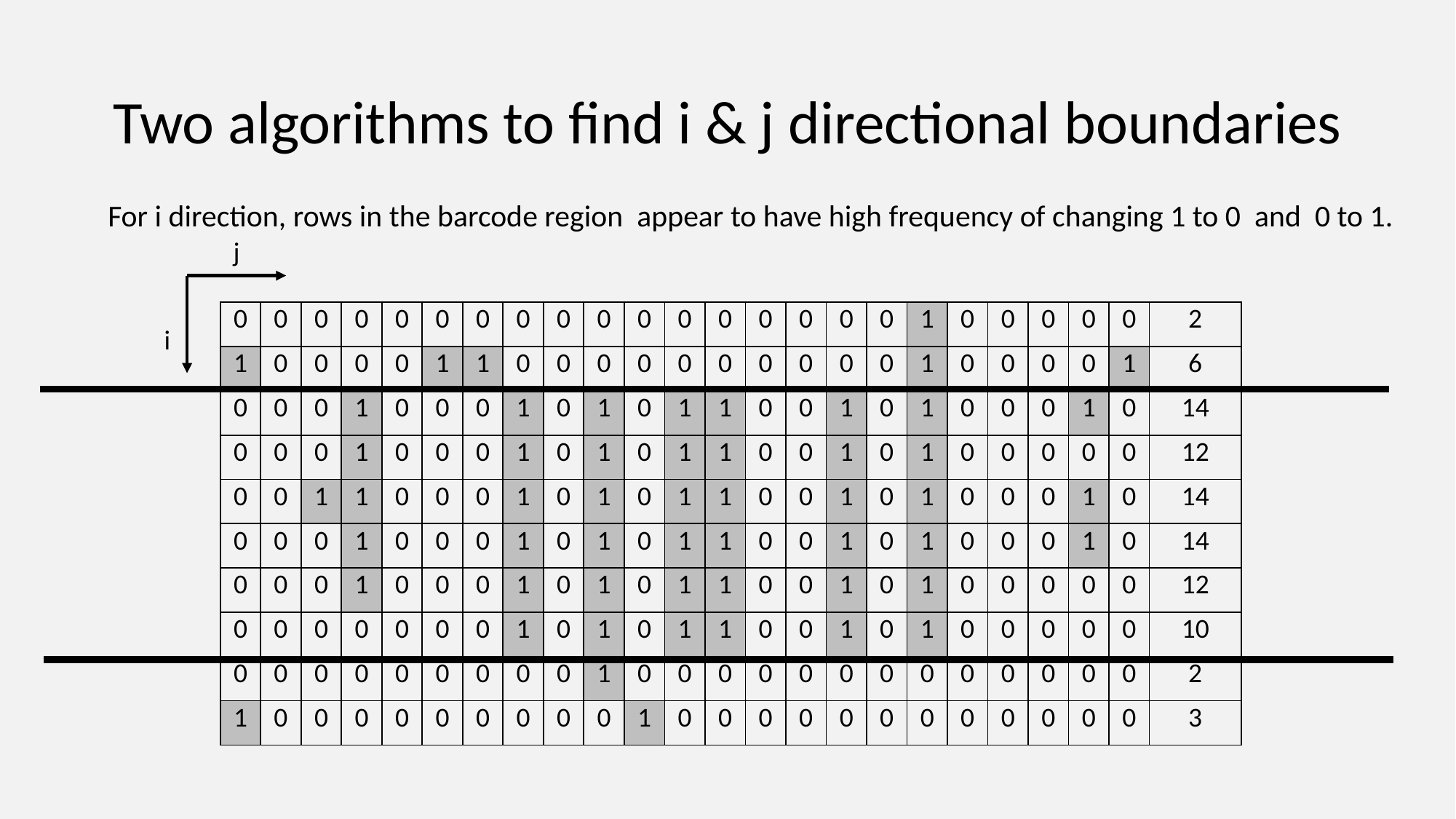

# Two algorithms to find i & j directional boundaries
For i direction, rows in the barcode region  appear to have high frequency of changing 1 to 0  and  0 to 1.
j
| 0 | 0 | 0 | 0 | 0 | 0 | 0 | 0 | 0 | 0 | 0 | 0 | 0 | 0 | 0 | 0 | 0 | 1 | 0 | 0 | 0 | 0 | 0 | 2 |
| --- | --- | --- | --- | --- | --- | --- | --- | --- | --- | --- | --- | --- | --- | --- | --- | --- | --- | --- | --- | --- | --- | --- | --- |
| 1 | 0 | 0 | 0 | 0 | 1 | 1 | 0 | 0 | 0 | 0 | 0 | 0 | 0 | 0 | 0 | 0 | 1 | 0 | 0 | 0 | 0 | 1 | 6 |
| 0 | 0 | 0 | 1 | 0 | 0 | 0 | 1 | 0 | 1 | 0 | 1 | 1 | 0 | 0 | 1 | 0 | 1 | 0 | 0 | 0 | 1 | 0 | 14 |
| 0 | 0 | 0 | 1 | 0 | 0 | 0 | 1 | 0 | 1 | 0 | 1 | 1 | 0 | 0 | 1 | 0 | 1 | 0 | 0 | 0 | 0 | 0 | 12 |
| 0 | 0 | 1 | 1 | 0 | 0 | 0 | 1 | 0 | 1 | 0 | 1 | 1 | 0 | 0 | 1 | 0 | 1 | 0 | 0 | 0 | 1 | 0 | 14 |
| 0 | 0 | 0 | 1 | 0 | 0 | 0 | 1 | 0 | 1 | 0 | 1 | 1 | 0 | 0 | 1 | 0 | 1 | 0 | 0 | 0 | 1 | 0 | 14 |
| 0 | 0 | 0 | 1 | 0 | 0 | 0 | 1 | 0 | 1 | 0 | 1 | 1 | 0 | 0 | 1 | 0 | 1 | 0 | 0 | 0 | 0 | 0 | 12 |
| 0 | 0 | 0 | 0 | 0 | 0 | 0 | 1 | 0 | 1 | 0 | 1 | 1 | 0 | 0 | 1 | 0 | 1 | 0 | 0 | 0 | 0 | 0 | 10 |
| 0 | 0 | 0 | 0 | 0 | 0 | 0 | 0 | 0 | 1 | 0 | 0 | 0 | 0 | 0 | 0 | 0 | 0 | 0 | 0 | 0 | 0 | 0 | 2 |
| 1 | 0 | 0 | 0 | 0 | 0 | 0 | 0 | 0 | 0 | 1 | 0 | 0 | 0 | 0 | 0 | 0 | 0 | 0 | 0 | 0 | 0 | 0 | 3 |
i